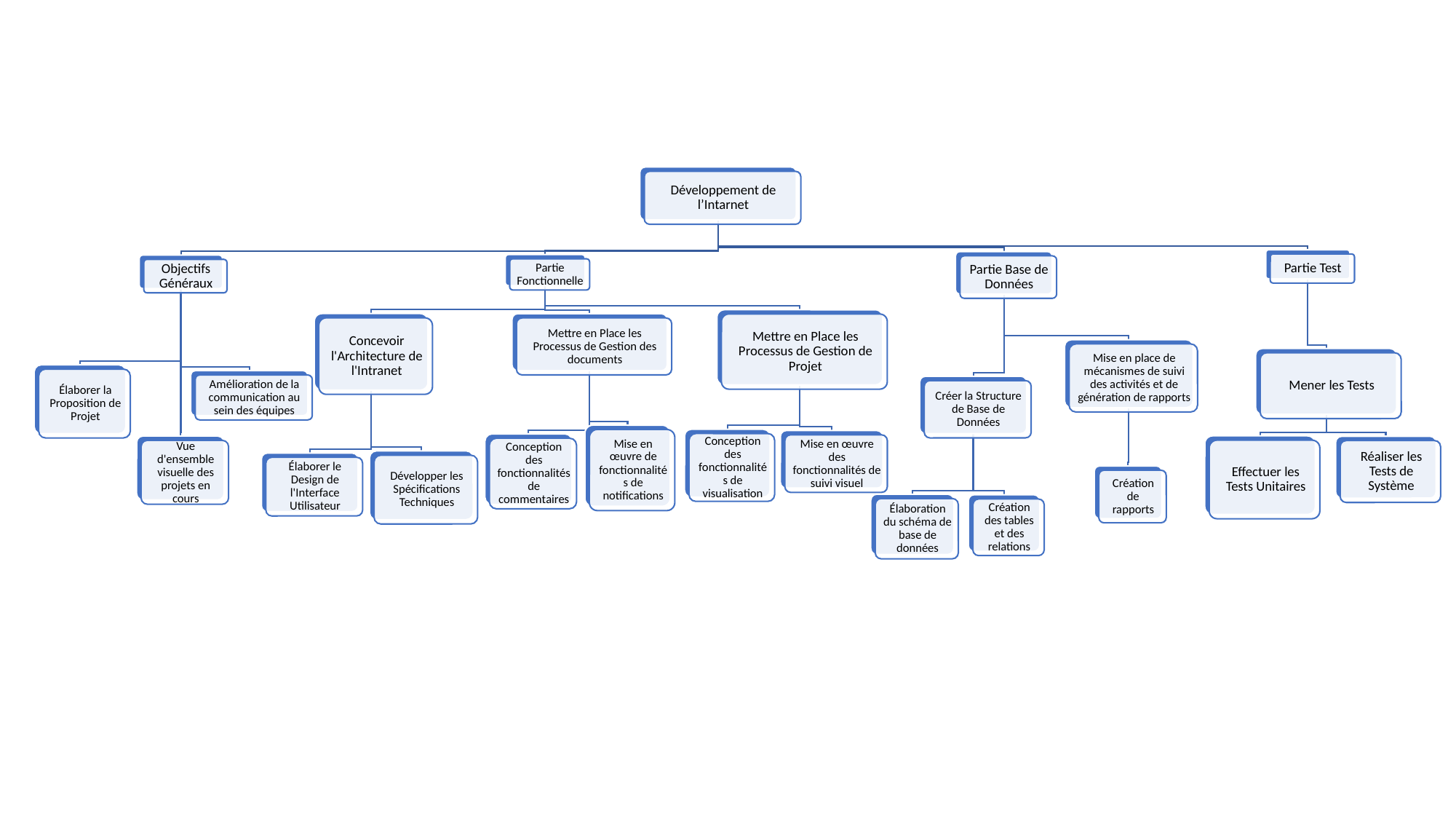

Développement de l’Intarnet
Objectifs Généraux
Élaborer la Proposition de Projet
Amélioration de la communication au sein des équipes
Vue d'ensemble visuelle des projets en cours
Partie Fonctionnelle
Concevoir l'Architecture de l'Intranet
Élaborer le Design de l'Interface Utilisateur
Développer les Spécifications Techniques
Mettre en Place les Processus de Gestion des documents
Conception des fonctionnalités de commentaires
Mise en œuvre de fonctionnalités de notifications
Mettre en Place les Processus de Gestion de Projet
Conception des fonctionnalités de visualisation
Mise en œuvre des fonctionnalités de suivi visuel
Partie Base de Données
Créer la Structure de Base de Données
Élaboration du schéma de base de données
Création des tables et des relations
Mise en place de mécanismes de suivi des activités et de génération de rapports
Création de rapports
Partie Test
Mener les Tests
Effectuer les Tests Unitaires
Réaliser les Tests de Système